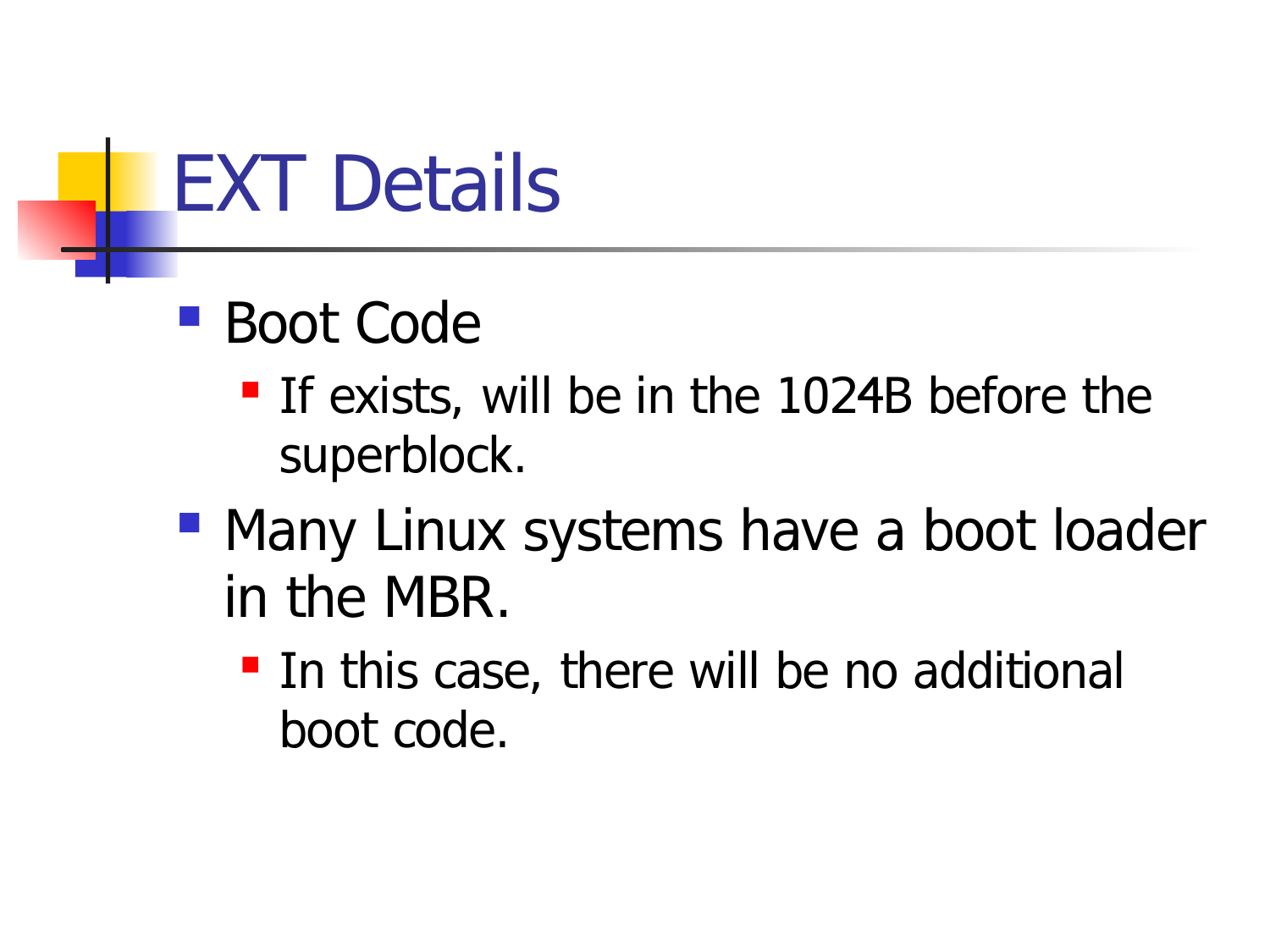

# EXT Details
Boot Code
If exists, will be in the 1024B before the superblock.
Many Linux systems have a boot loader in the MBR.
In this case, there will be no additional boot code.